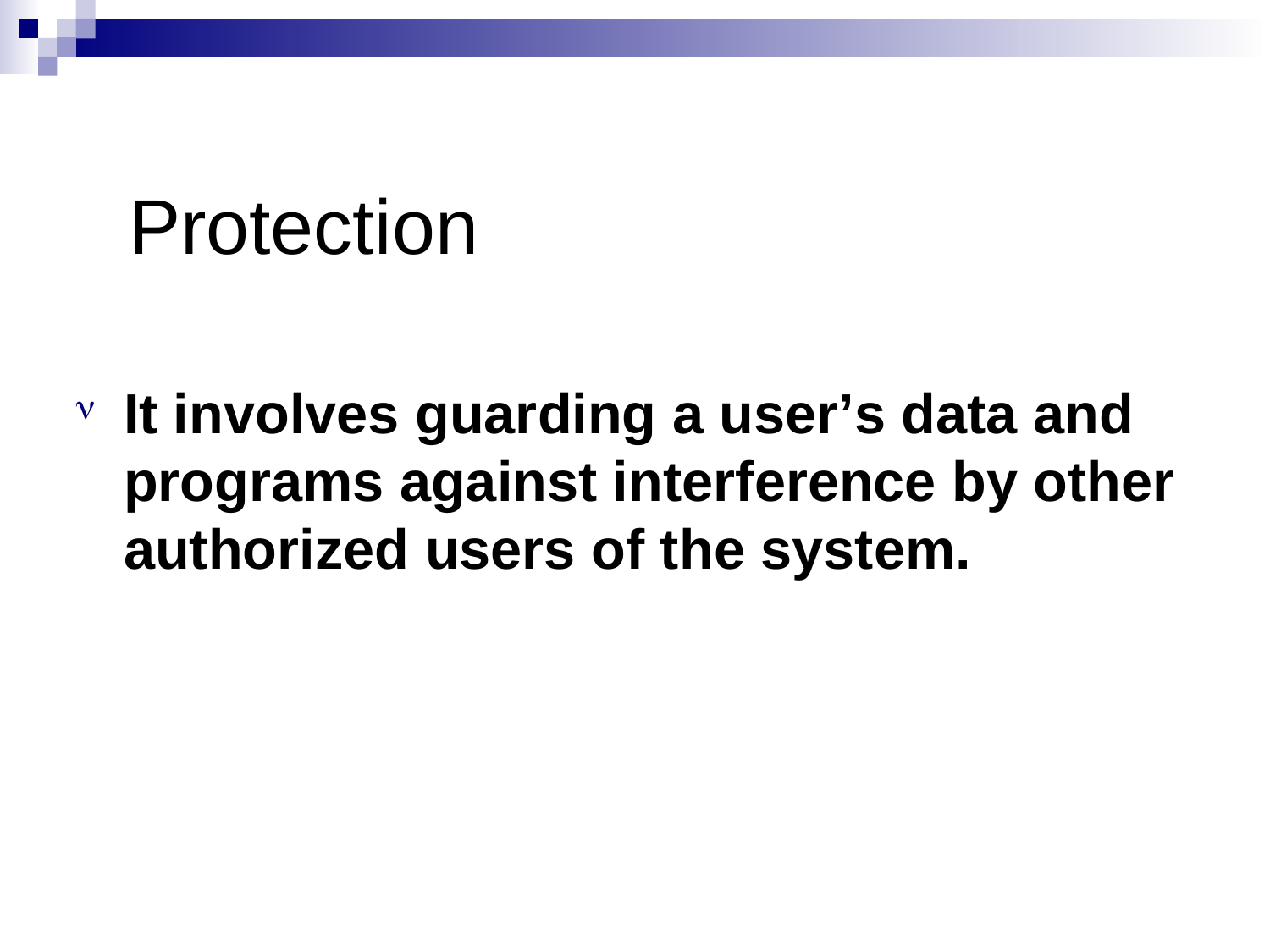

Protection
It involves guarding a user’s data and
programs against interference by other authorized users of the system.
ν